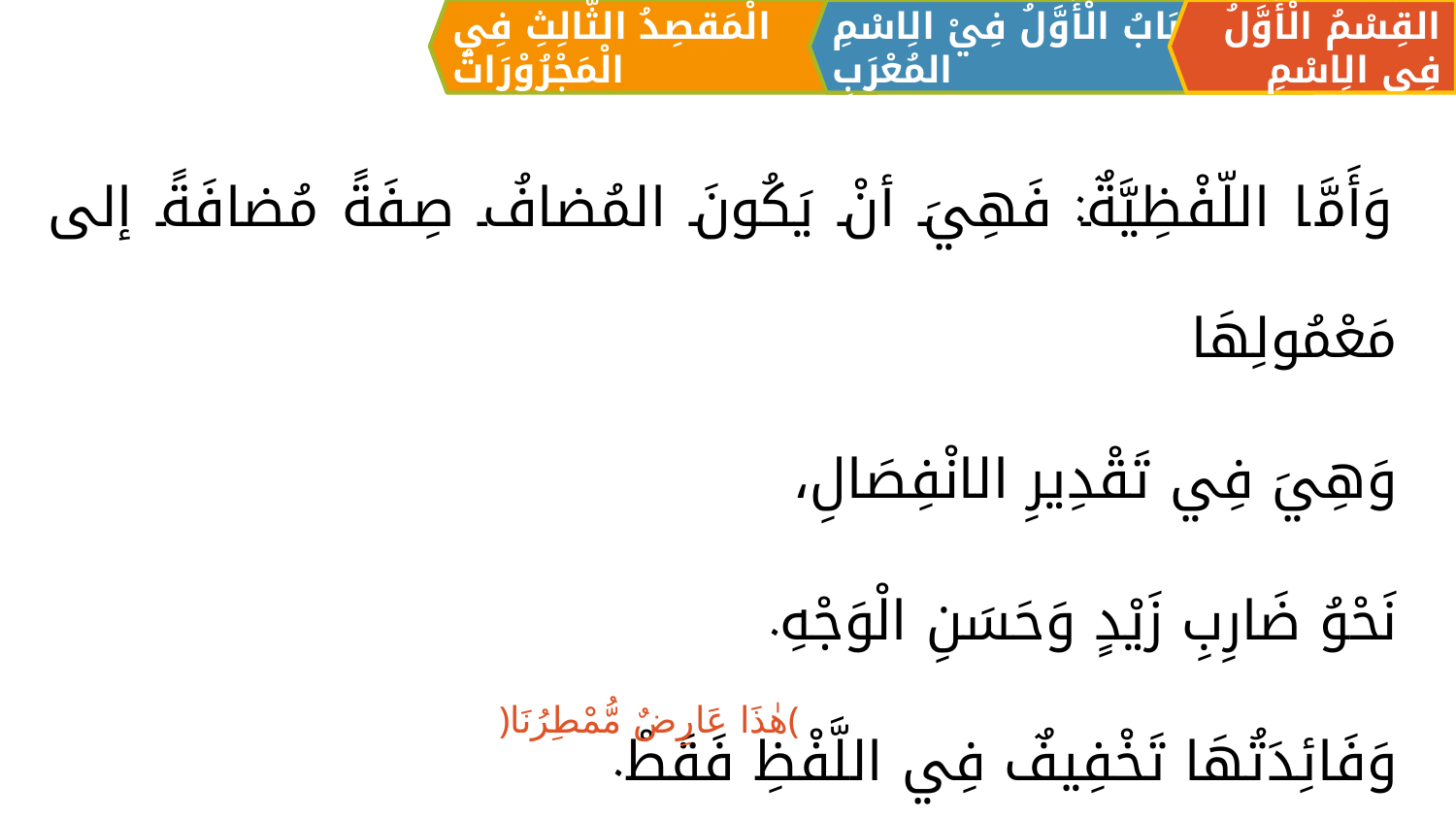

الْمَقصِدُ الثَّالِثِ فِي الْمَجْرُوْرَاتُ
القِسْمُ الْأَوَّلُ فِي الِاسْمِ
اَلبَابُ الْأَوَّلُ فِيْ الِاسْمِ المُعْرَبِ
وَأَمَّا اللّفْظِيَّةٌ: فَهِيَ أنْ يَكُونَ المُضافُ صِفَةً مُضافَةً إلى مَعْمُولِهَا
وَهِيَ فِي تَقْدِيرِ الانْفِصَالِ،
نَحْوُ ضَارِبِ زَيْدٍ وَحَسَنِ الْوَجْهِ.
وَفَائِدَتُهَا تَخْفِيفٌ فِي اللَّفْظِ فَقَطْ.
﴿هٰذَا عَارِضٌ مُّمْطِرُنَا﴾